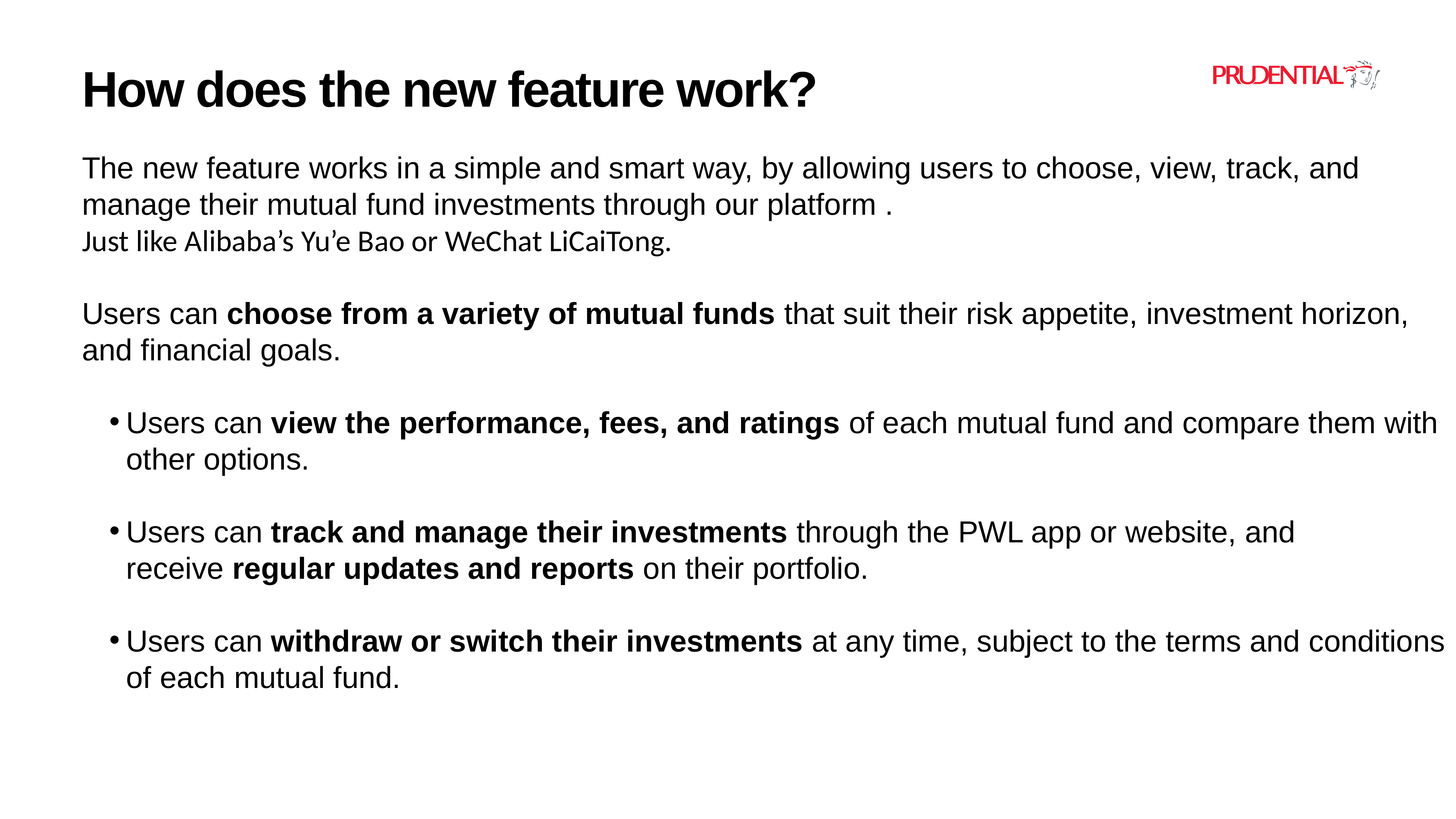

# How does the new feature work?
The new feature works in a simple and smart way, by allowing users to choose, view, track, and manage their mutual fund investments through our platform .
Just like Alibaba’s Yu’e Bao or WeChat LiCaiTong.

Users can choose from a variety of mutual funds that suit their risk appetite, investment horizon, and financial goals.

Users can view the performance, fees, and ratings of each mutual fund and compare them with other options.

Users can track and manage their investments through the PWL app or website, and receive regular updates and reports on their portfolio.

Users can withdraw or switch their investments at any time, subject to the terms and conditions of each mutual fund.